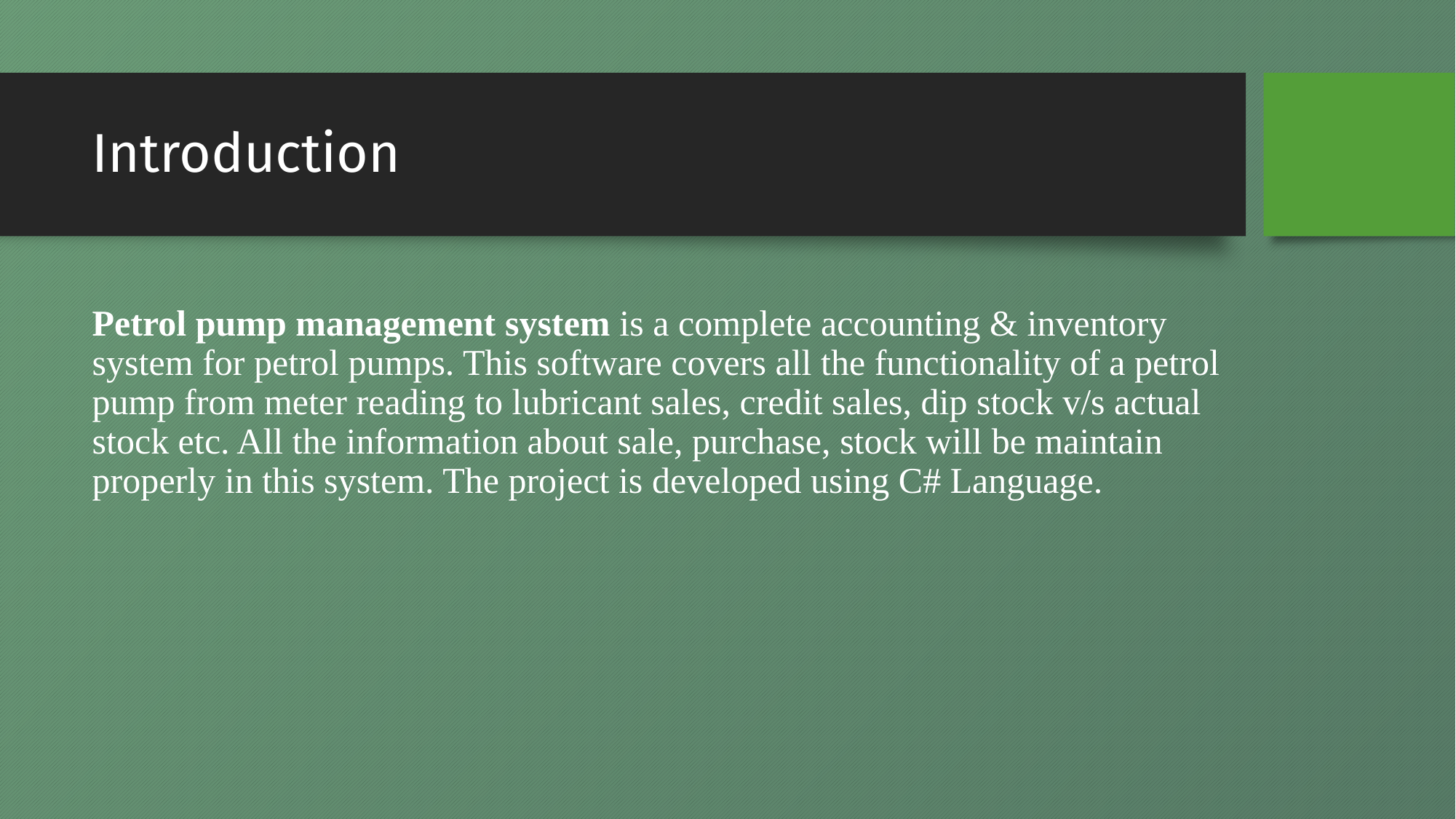

# Introduction
Petrol pump management system is a complete accounting & inventory system for petrol pumps. This software covers all the functionality of a petrol pump from meter reading to lubricant sales, credit sales, dip stock v/s actual stock etc. All the information about sale, purchase, stock will be maintain properly in this system. The project is developed using C# Language.